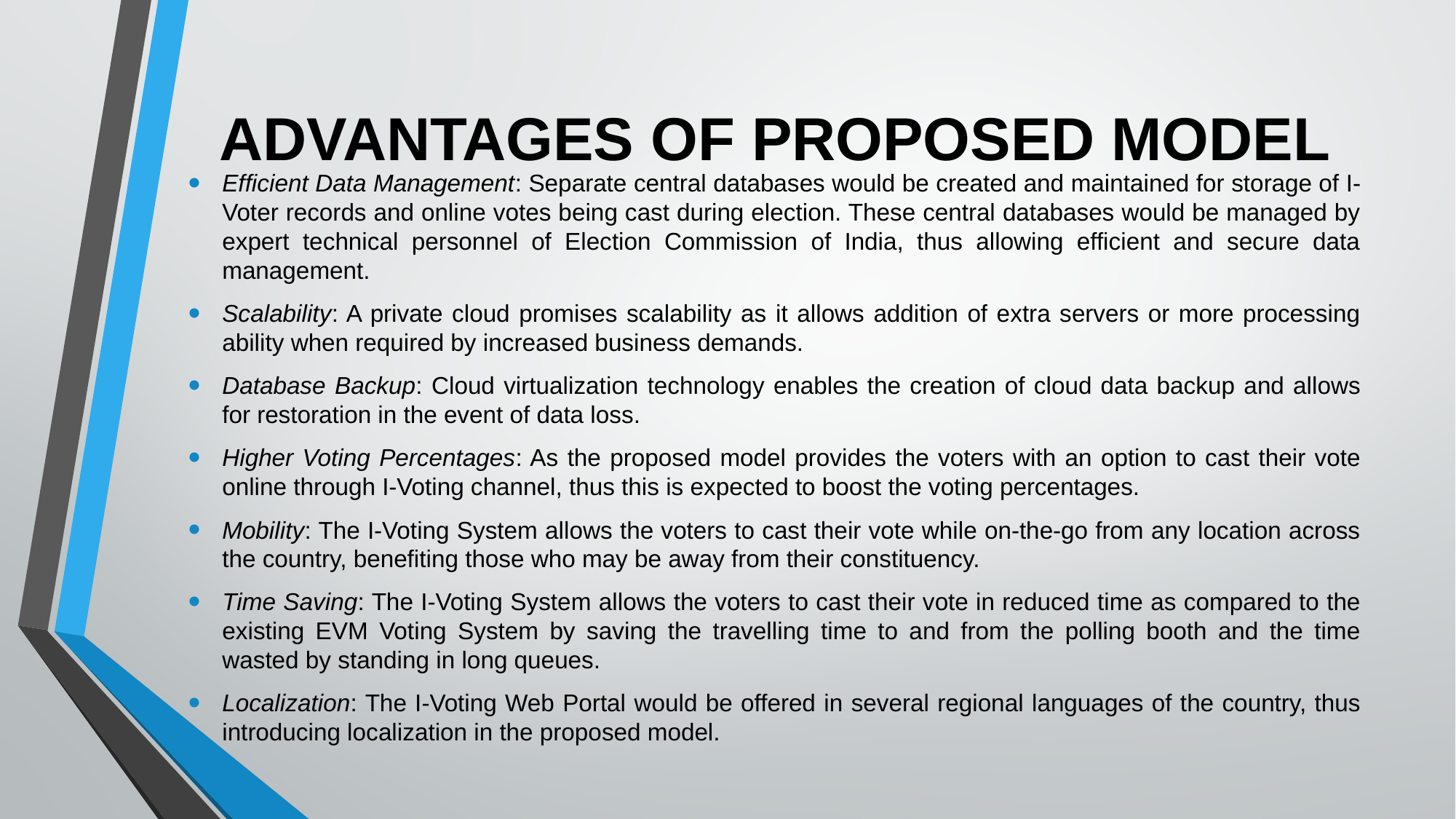

# ADVANTAGES OF PROPOSED MODEL
Efficient Data Management: Separate central databases would be created and maintained for storage of I-Voter records and online votes being cast during election. These central databases would be managed by expert technical personnel of Election Commission of India, thus allowing efficient and secure data management.
Scalability: A private cloud promises scalability as it allows addition of extra servers or more processing ability when required by increased business demands.
Database Backup: Cloud virtualization technology enables the creation of cloud data backup and allows for restoration in the event of data loss.
Higher Voting Percentages: As the proposed model provides the voters with an option to cast their vote online through I-Voting channel, thus this is expected to boost the voting percentages.
Mobility: The I-Voting System allows the voters to cast their vote while on-the-go from any location across the country, benefiting those who may be away from their constituency.
Time Saving: The I-Voting System allows the voters to cast their vote in reduced time as compared to the existing EVM Voting System by saving the travelling time to and from the polling booth and the time wasted by standing in long queues.
Localization: The I-Voting Web Portal would be offered in several regional languages of the country, thus introducing localization in the proposed model.